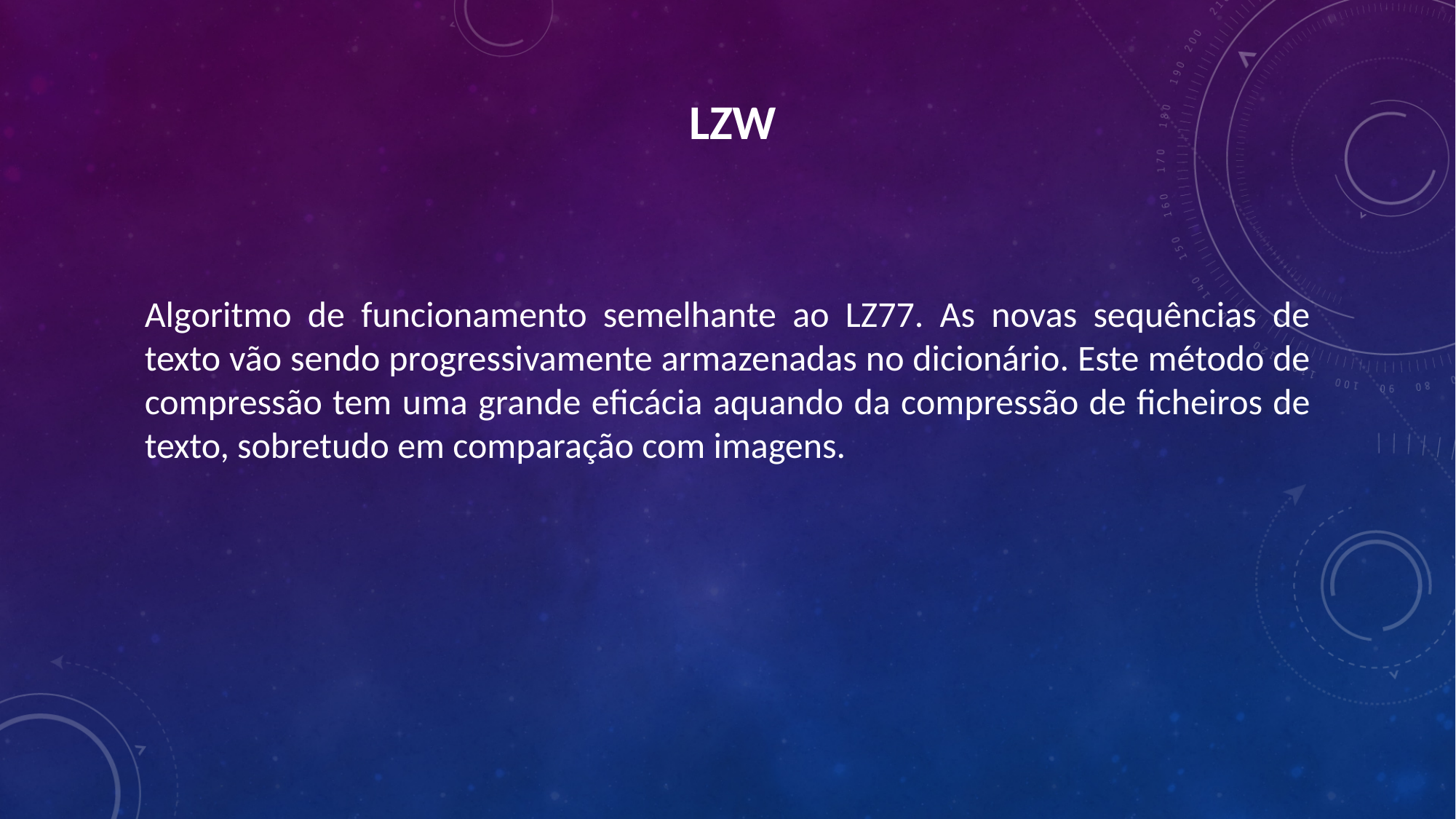

LZW
Algoritmo de funcionamento semelhante ao LZ77. As novas sequências de texto vão sendo progressivamente armazenadas no dicionário. Este método de compressão tem uma grande eficácia aquando da compressão de ficheiros de texto, sobretudo em comparação com imagens.